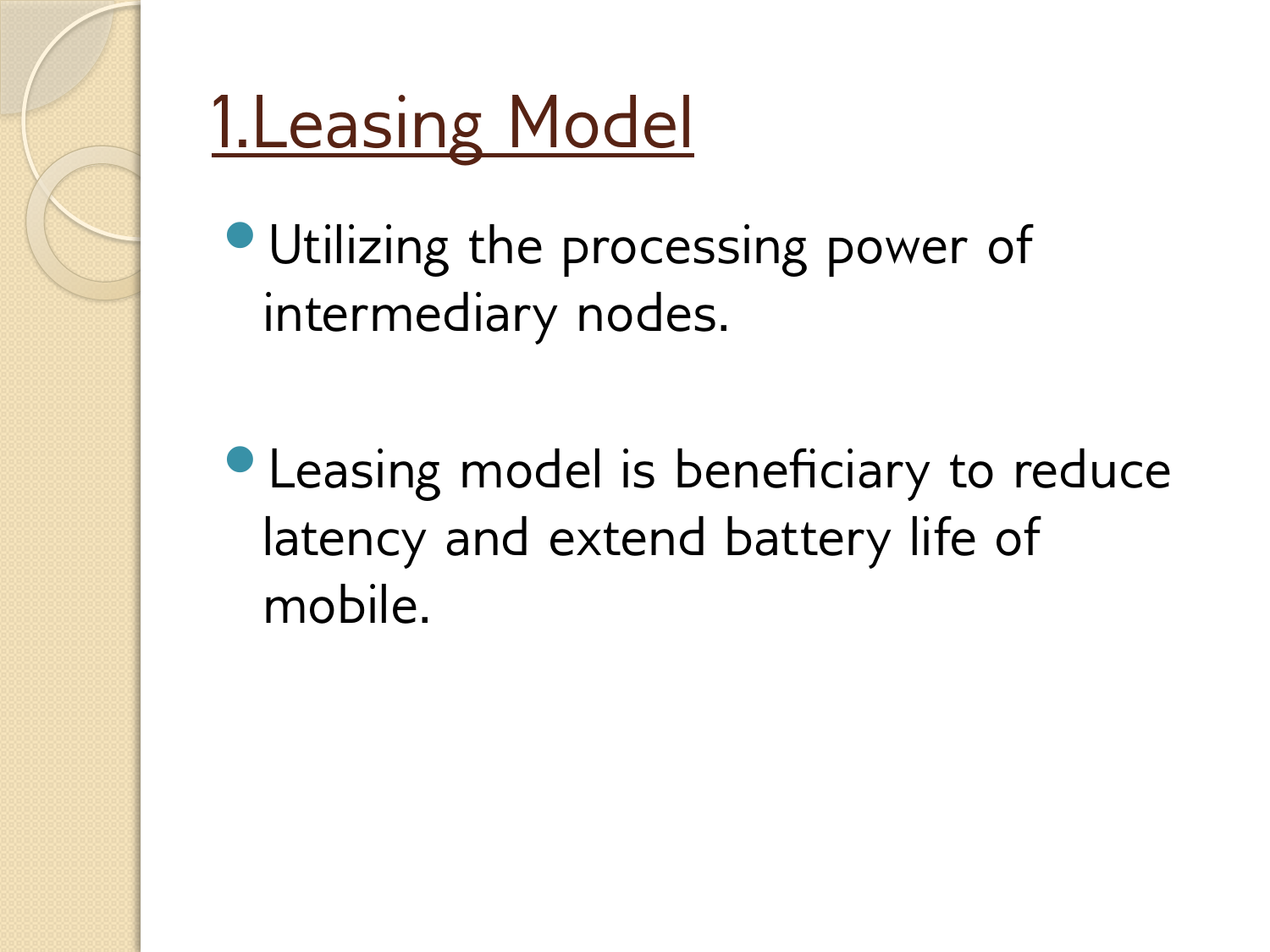

# 1.Leasing Model
Utilizing the processing power of intermediary nodes.

Leasing model is beneficiary to reduce latency and extend battery life of mobile.